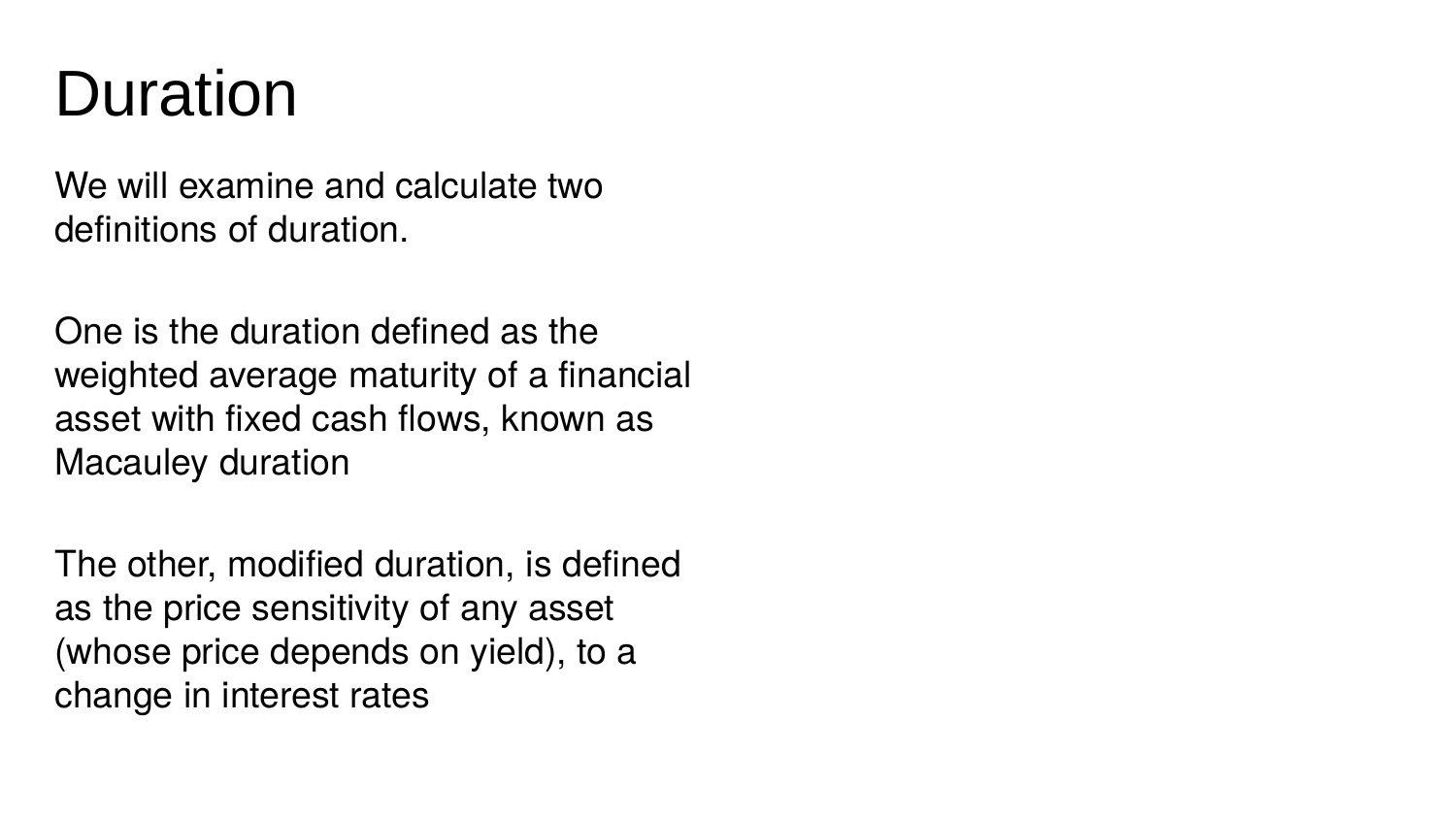

# Duration
We will examine and calculate two definitions of duration.

One is the duration defined as the weighted average maturity of a financial asset with fixed cash flows, known as Macauley duration

The other, modified duration, is defined as the price sensitivity of any asset (whose price depends on yield), to a change in interest rates